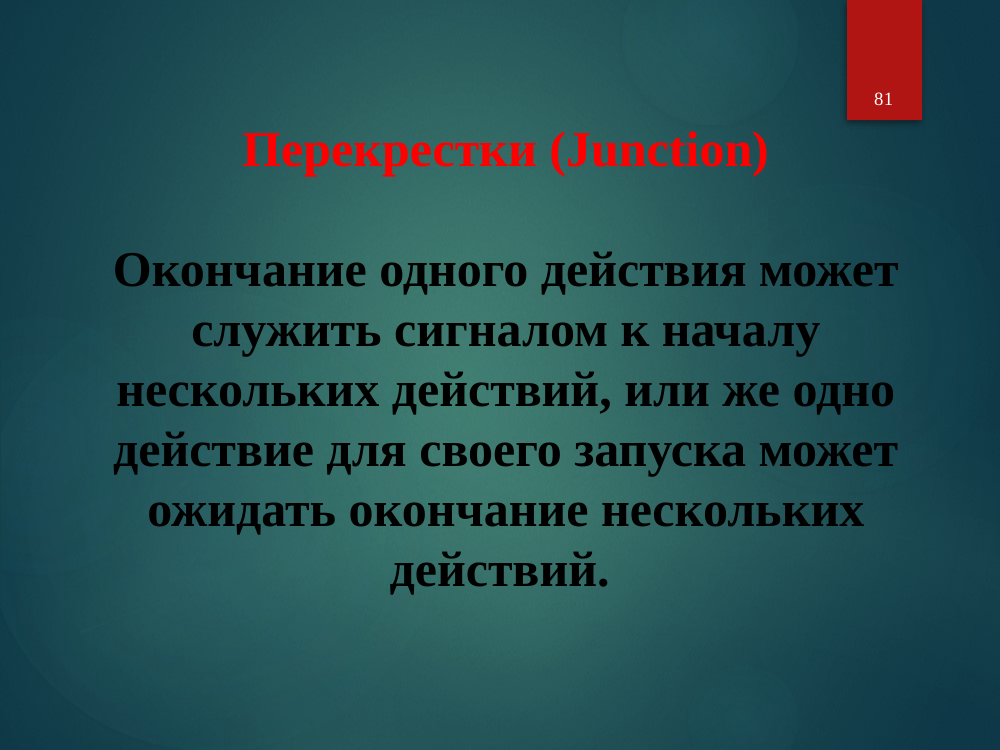

81
Перекрестки (Junction)

Окончание одного действия может служить сигналом к началу нескольких действий, или же одно действие для своего запуска может ожидать окончание нескольких действий.